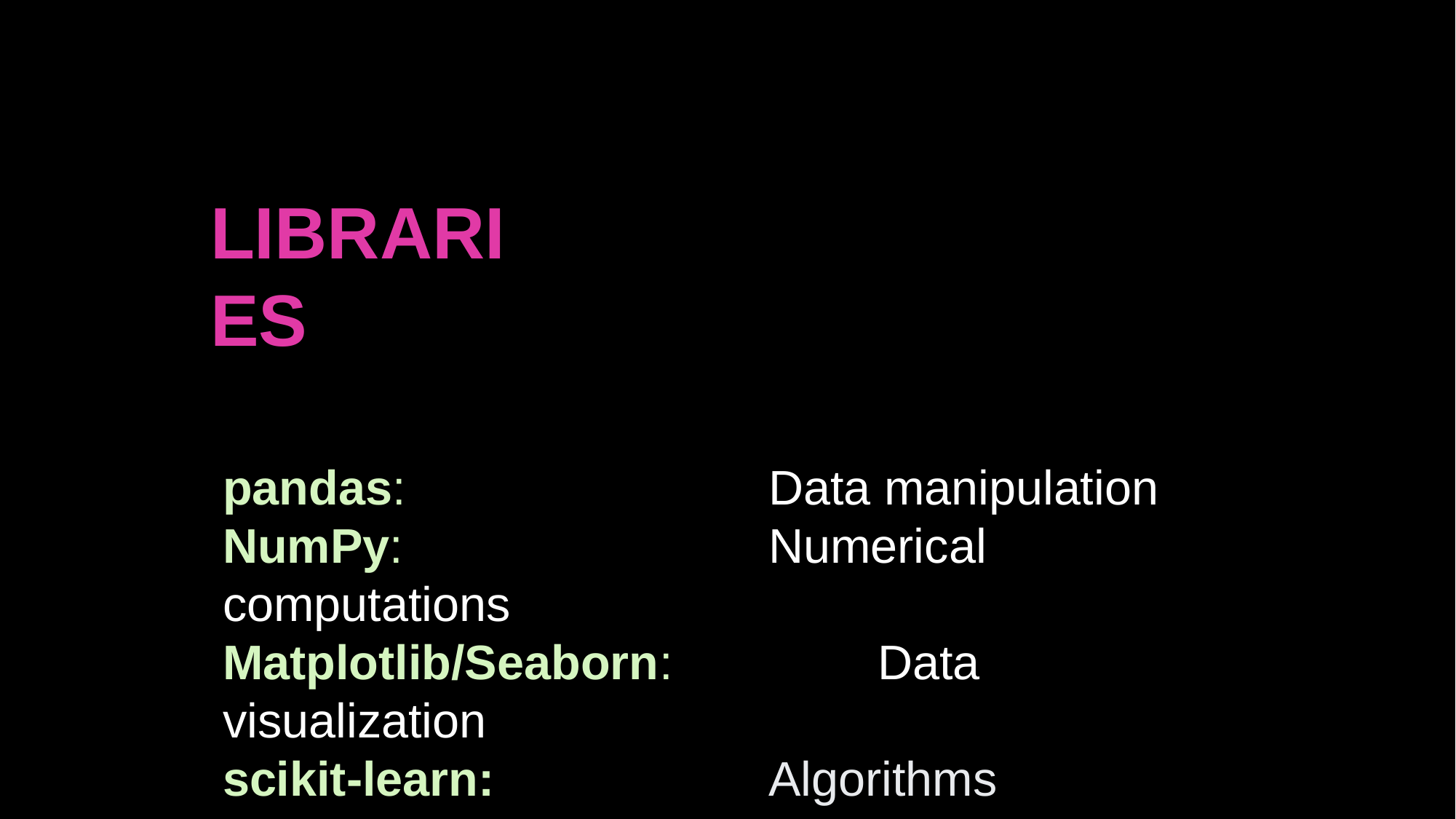

LIBRARIES
pandas: 				Data manipulation
NumPy: 				Numerical computations
Matplotlib/Seaborn: 		Data visualization
scikit-learn: 			Algorithms